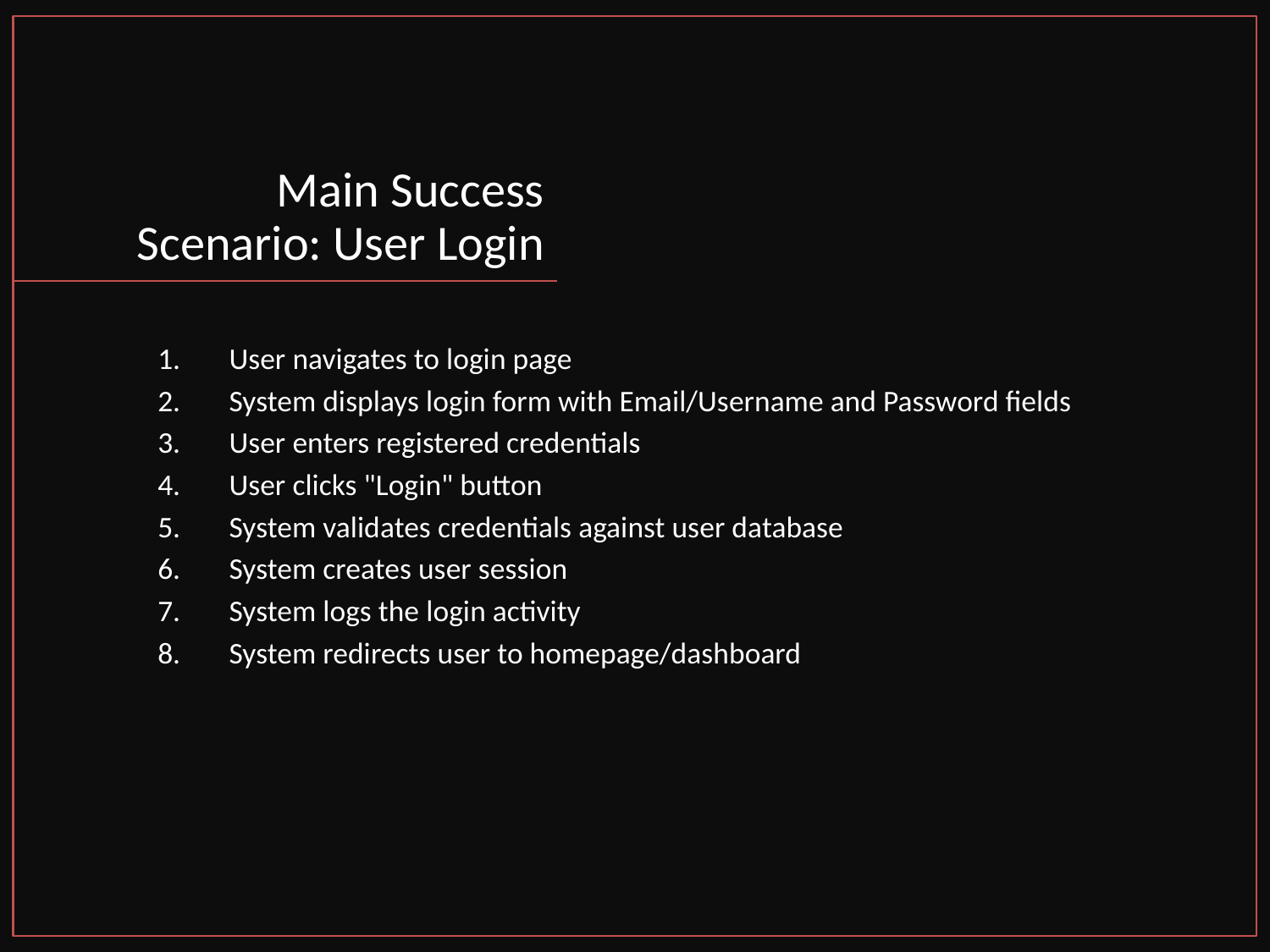

# Main Success Scenario: User Login
User navigates to login page
System displays login form with Email/Username and Password fields
User enters registered credentials
User clicks "Login" button
System validates credentials against user database
System creates user session
System logs the login activity
System redirects user to homepage/dashboard